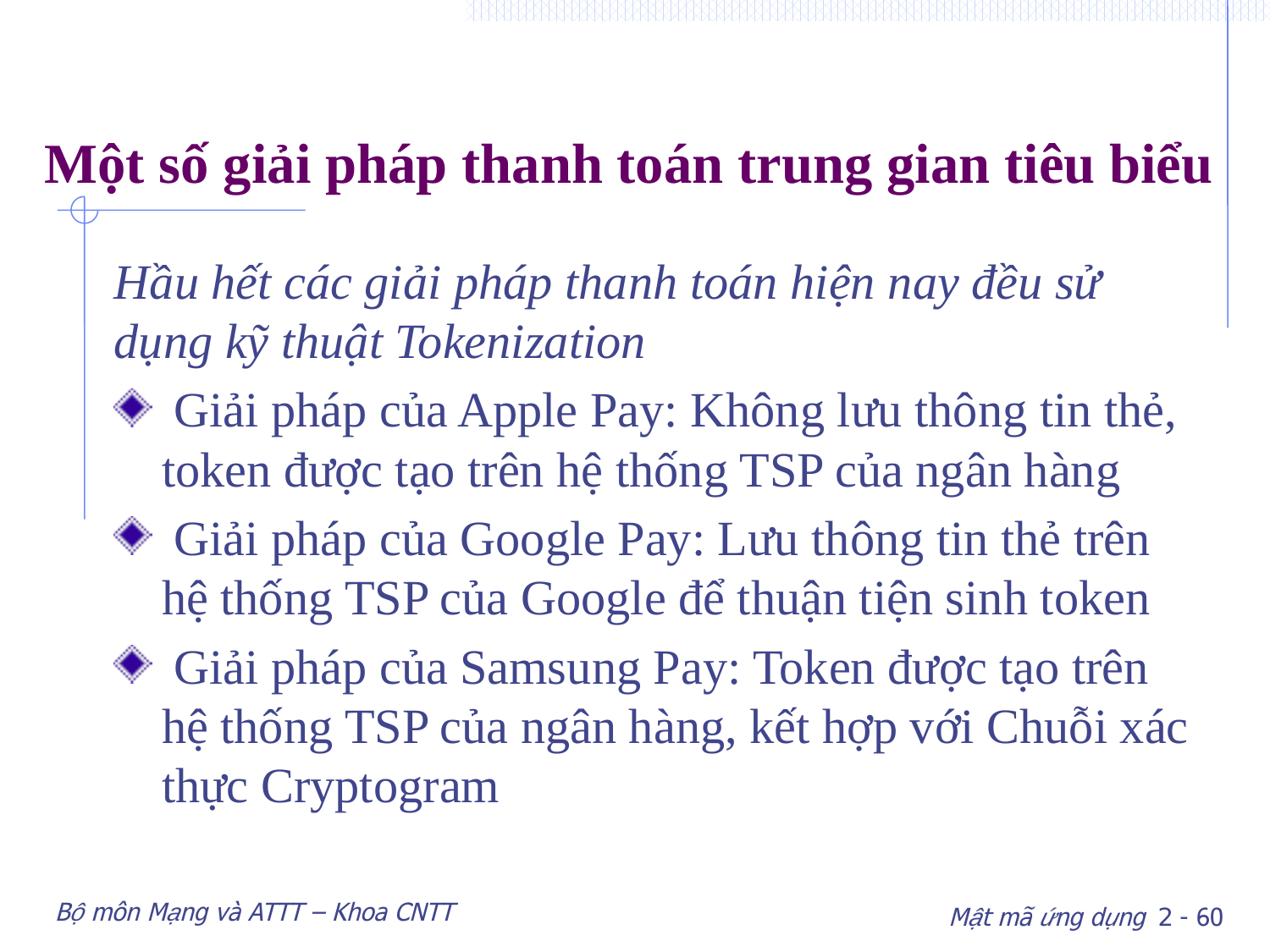

# Một số giải pháp thanh toán trung gian tiêu biểu
Hầu hết các giải pháp thanh toán hiện nay đều sử dụng kỹ thuật Tokenization
 Giải pháp của Apple Pay: Không lưu thông tin thẻ, token được tạo trên hệ thống TSP của ngân hàng
 Giải pháp của Google Pay: Lưu thông tin thẻ trên hệ thống TSP của Google để thuận tiện sinh token
 Giải pháp của Samsung Pay: Token được tạo trên hệ thống TSP của ngân hàng, kết hợp với Chuỗi xác thực Cryptogram
Bộ môn Mạng và ATTT – Khoa CNTT